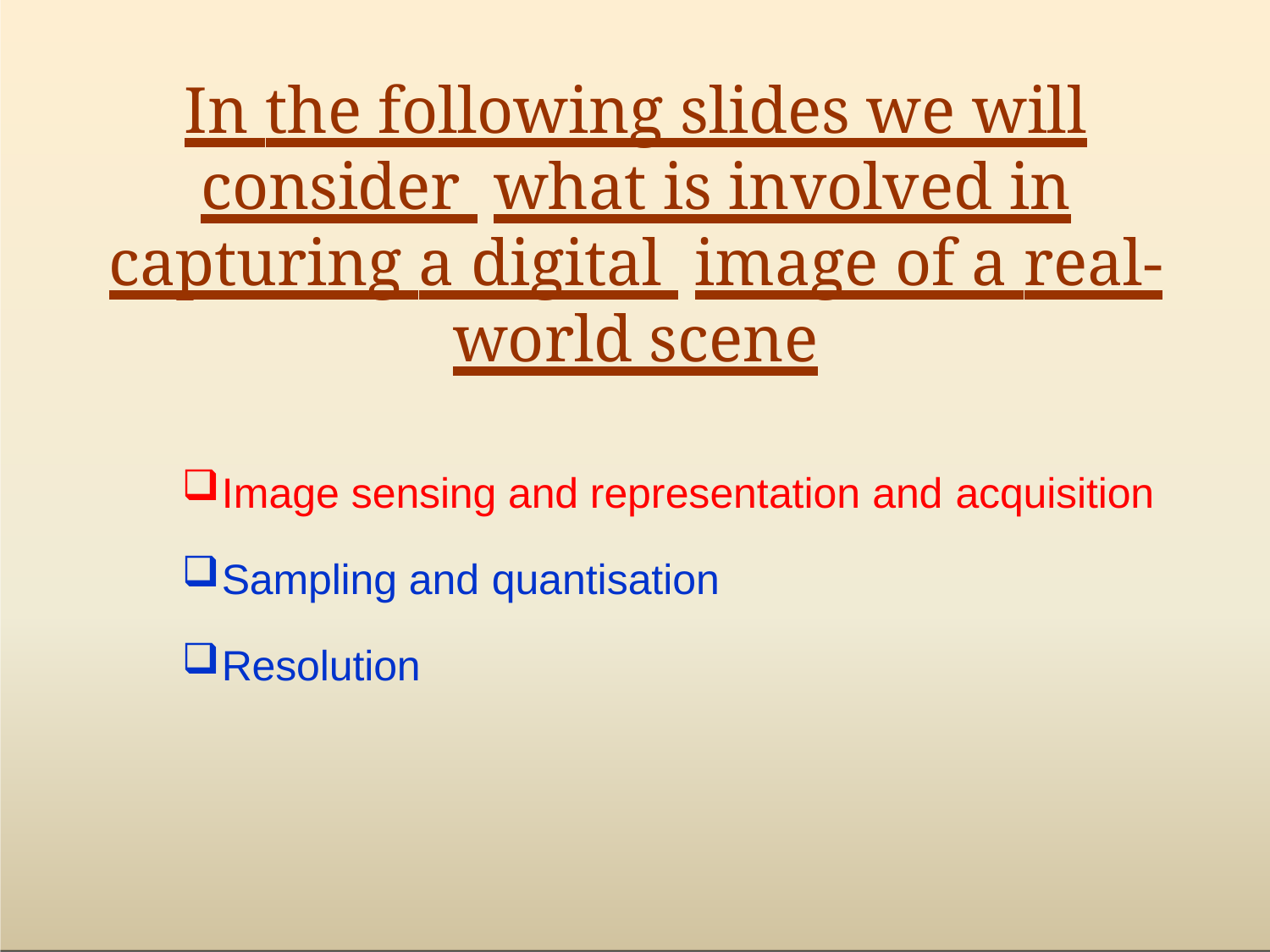

# In the following slides we will consider  what is involved in capturing a digital  image of a real-world scene
Image sensing and representation and acquisition
Sampling and quantisation
Resolution